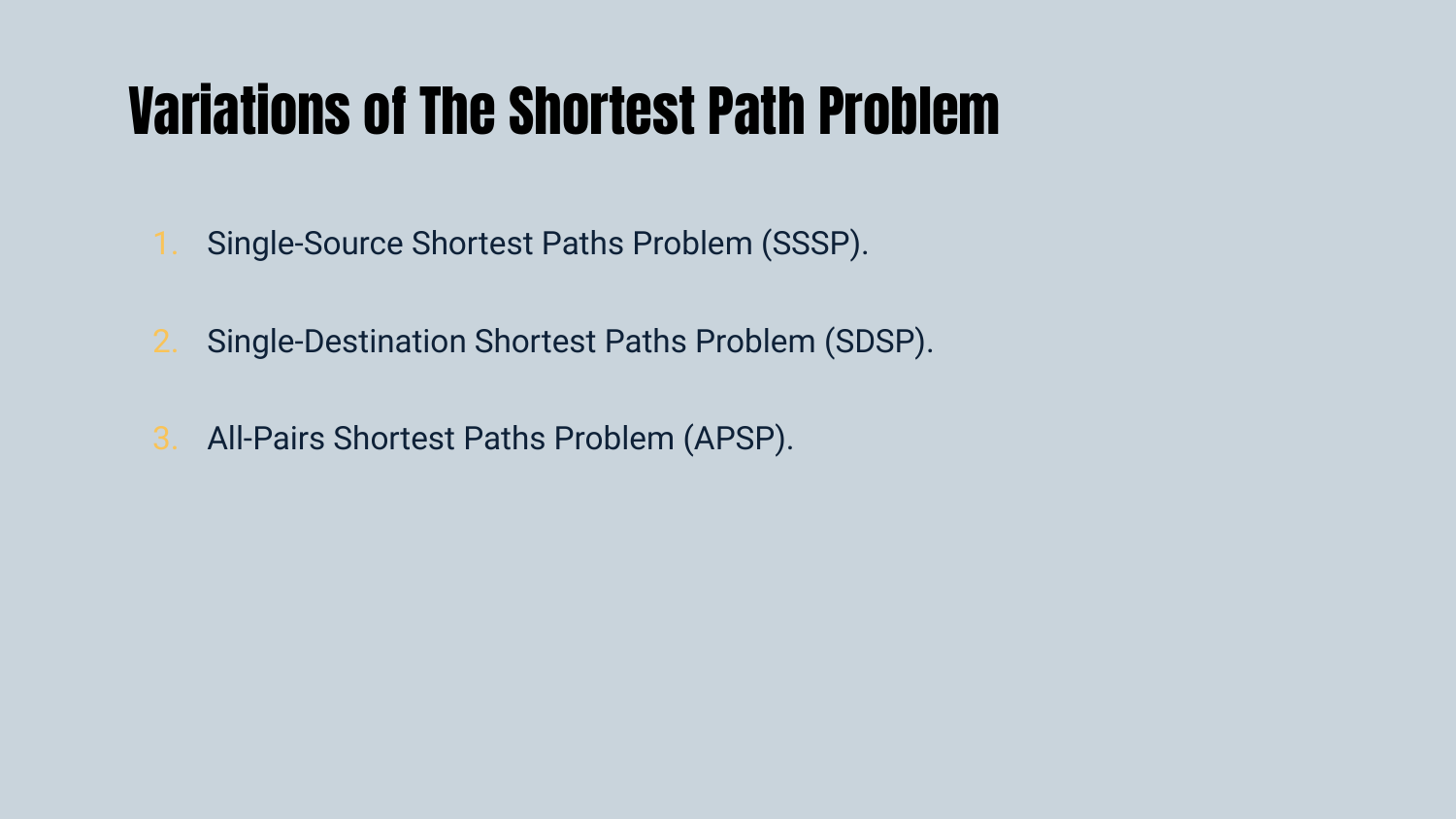

# Variations of The Shortest Path Problem
Single-Source Shortest Paths Problem (SSSP).
Single-Destination Shortest Paths Problem (SDSP).
All-Pairs Shortest Paths Problem (APSP).